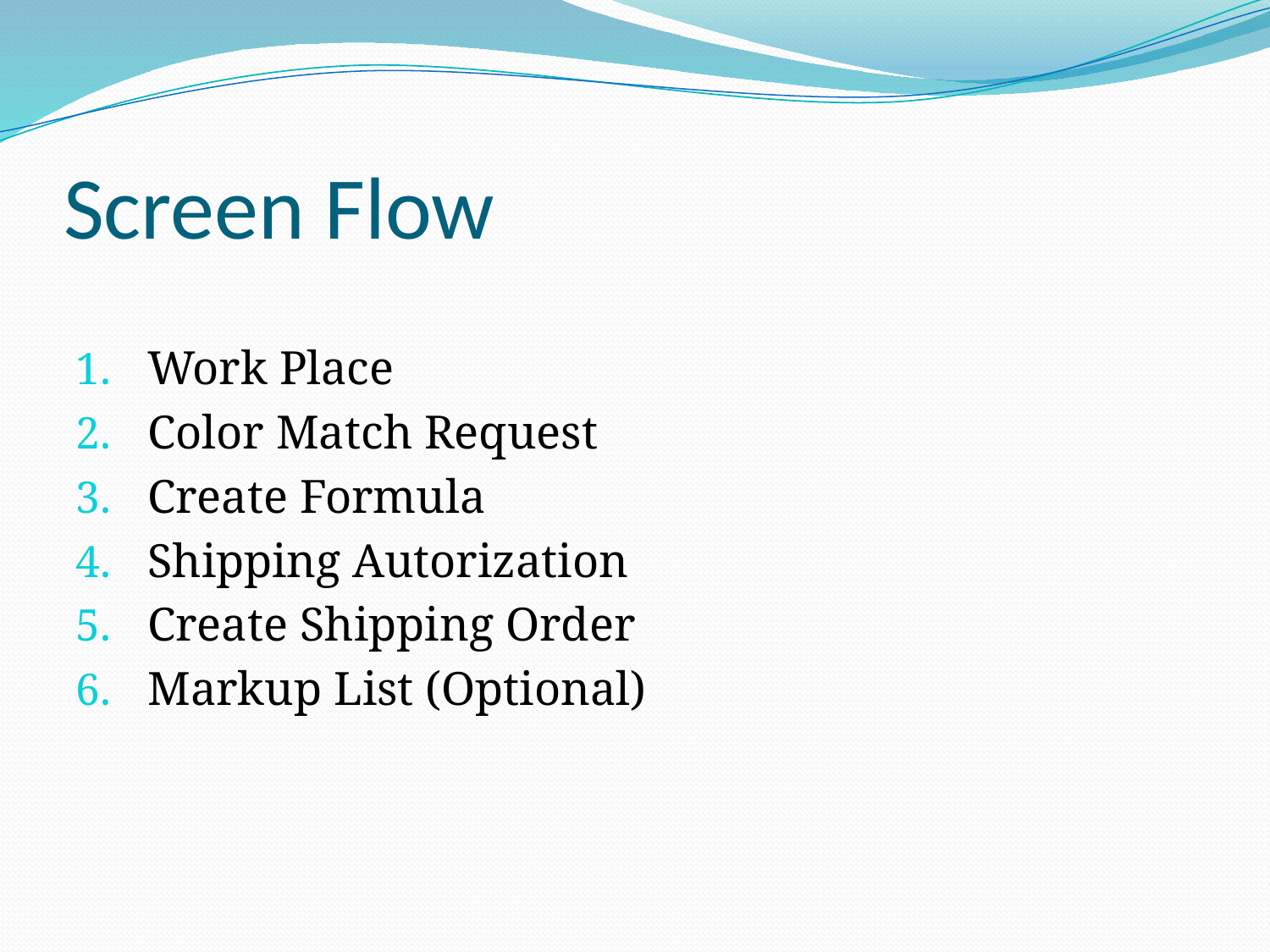

# Screen Flow

Work Place
Color Match Request
Create Formula
Shipping Autorization
Create Shipping Order
Markup List (Optional)